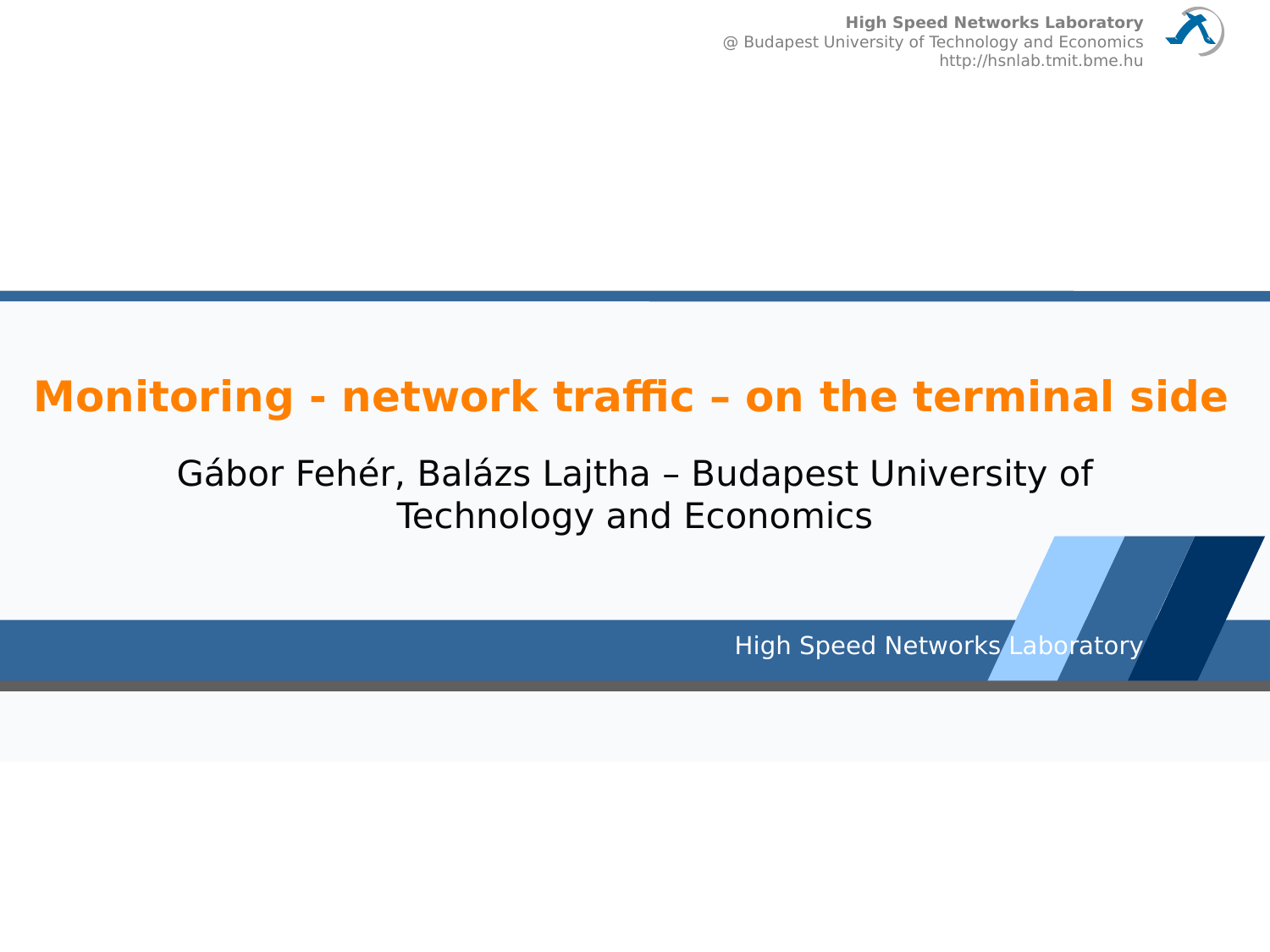

# Monitoring - network traffic – on the terminal side
Gábor Fehér, Balázs Lajtha – Budapest University of Technology and Economics